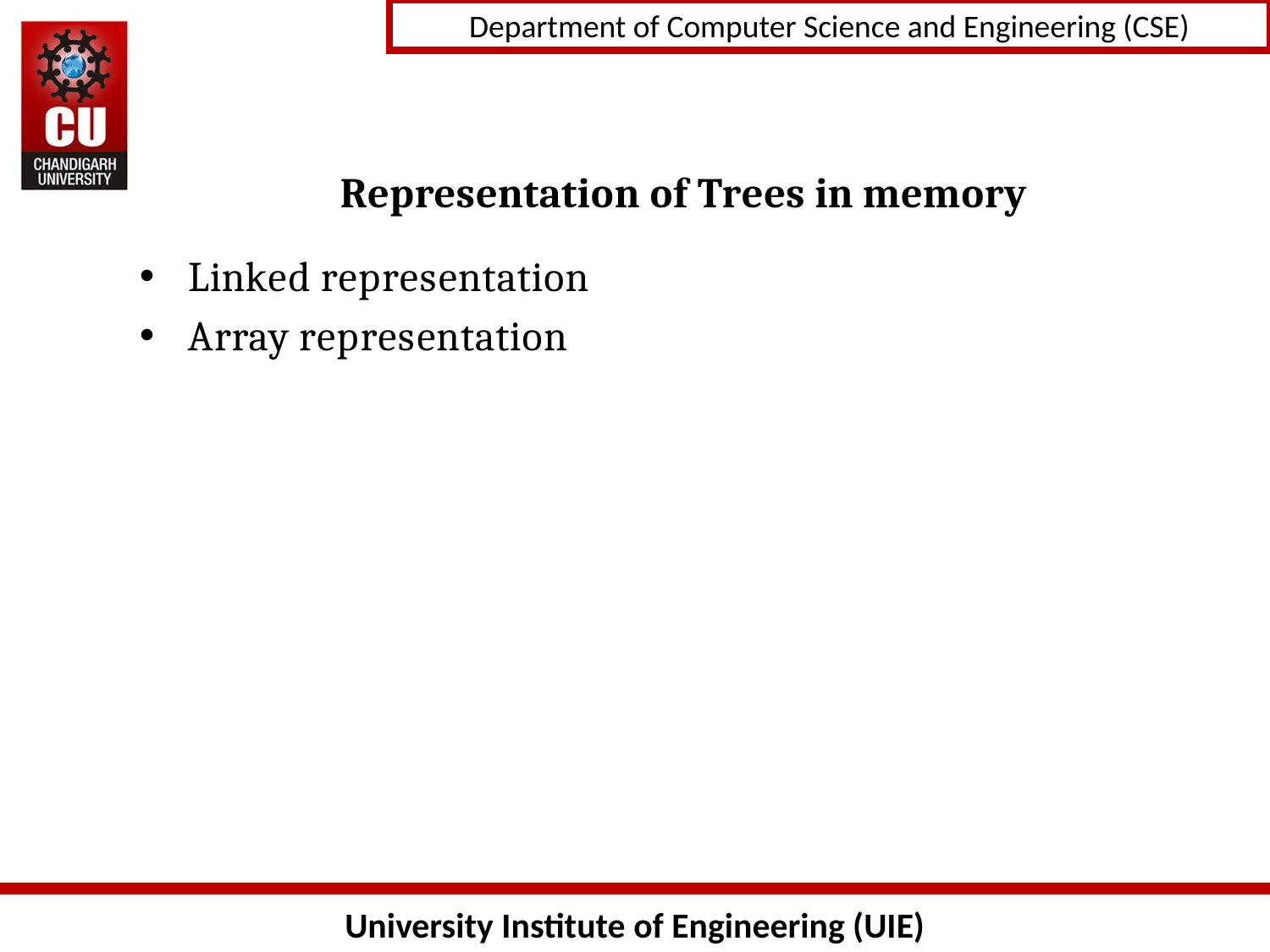

# Representation of Trees in memory
Linked representation
Array representation